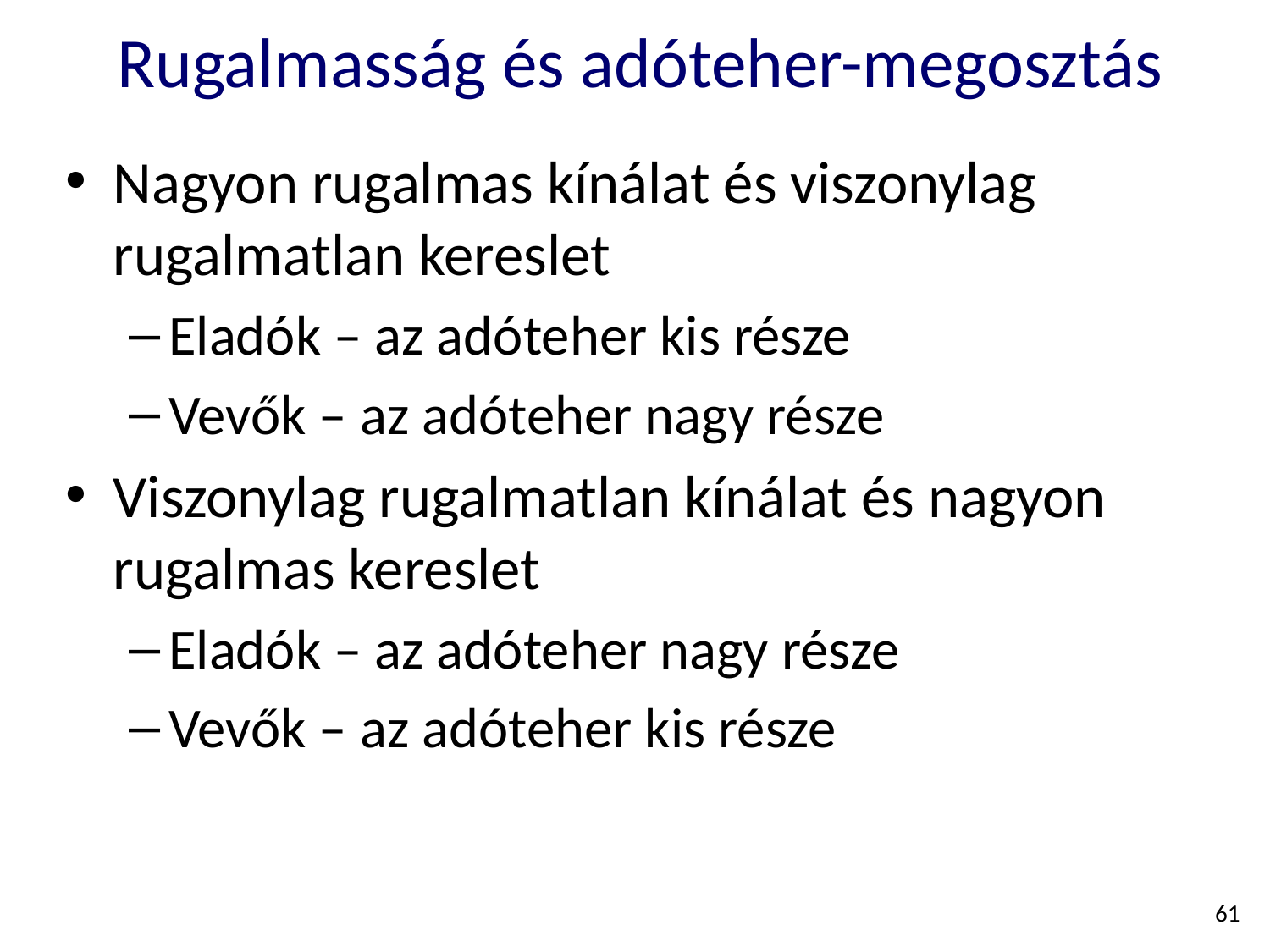

# Rugalmasság és adóteher-megosztás
Nagyon rugalmas kínálat és viszonylag rugalmatlan kereslet
Eladók – az adóteher kis része
Vevők – az adóteher nagy része
Viszonylag rugalmatlan kínálat és nagyon rugalmas kereslet
Eladók – az adóteher nagy része
Vevők – az adóteher kis része
61